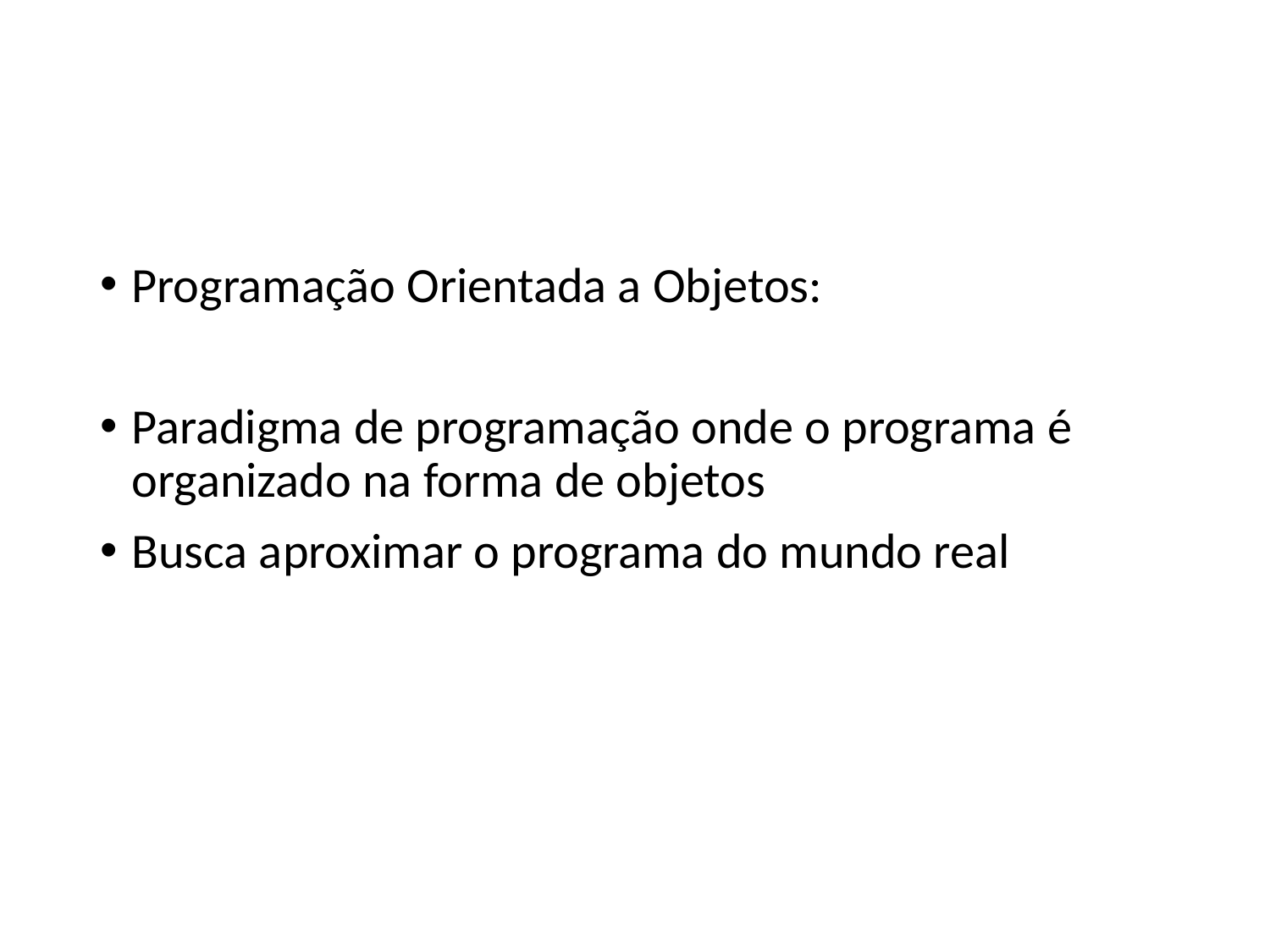

Programação Orientada a Objetos:

Paradigma de programação onde o programa é organizado na forma de objetos
Busca aproximar o programa do mundo real